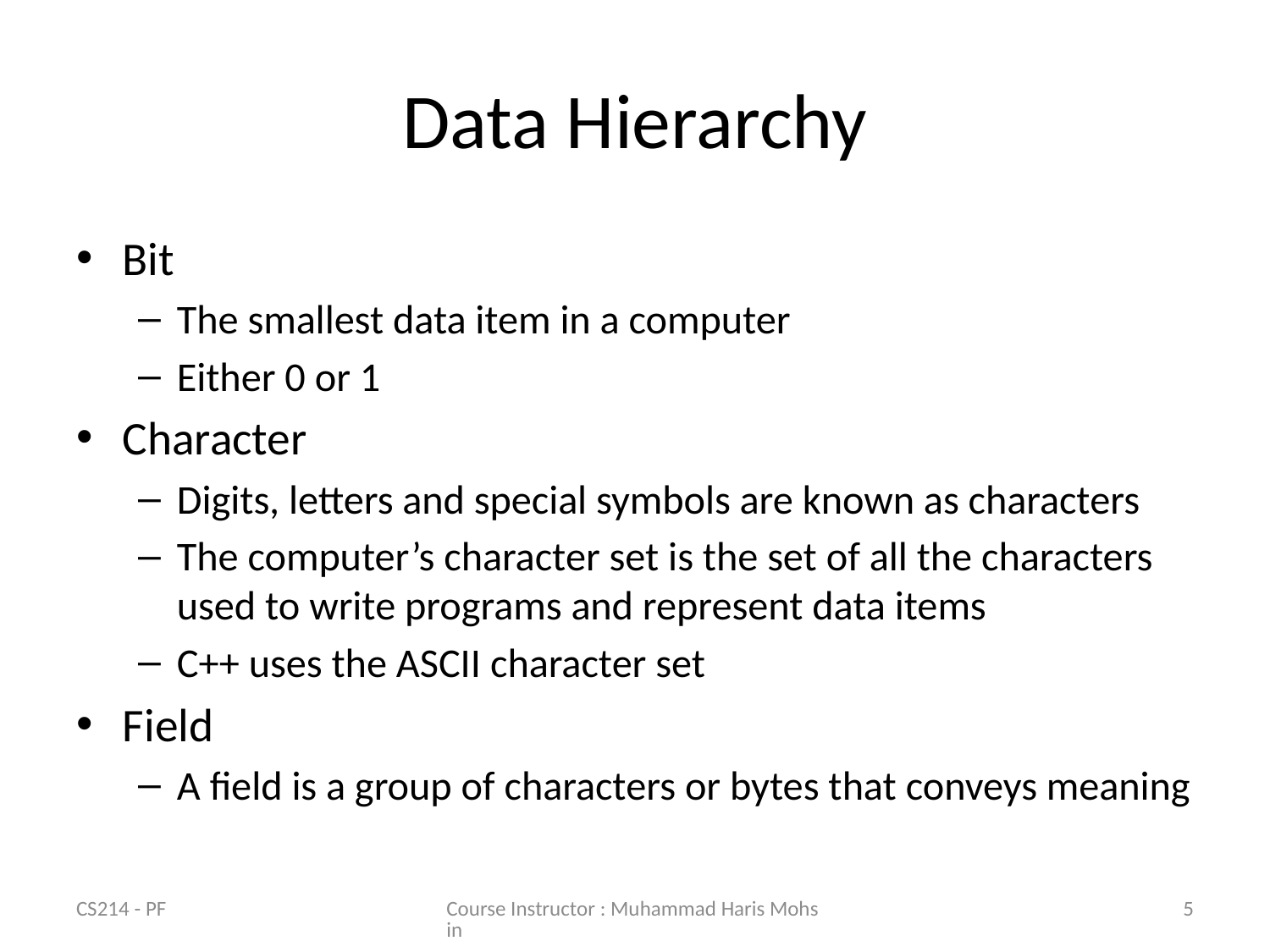

# Data Hierarchy
Bit
The smallest data item in a computer
Either 0 or 1
Character
Digits, letters and special symbols are known as characters
The computer’s character set is the set of all the characters used to write programs and represent data items
C++ uses the ASCII character set
Field
A field is a group of characters or bytes that conveys meaning
CS214 - PF
Course Instructor : Muhammad Haris Mohsin
5